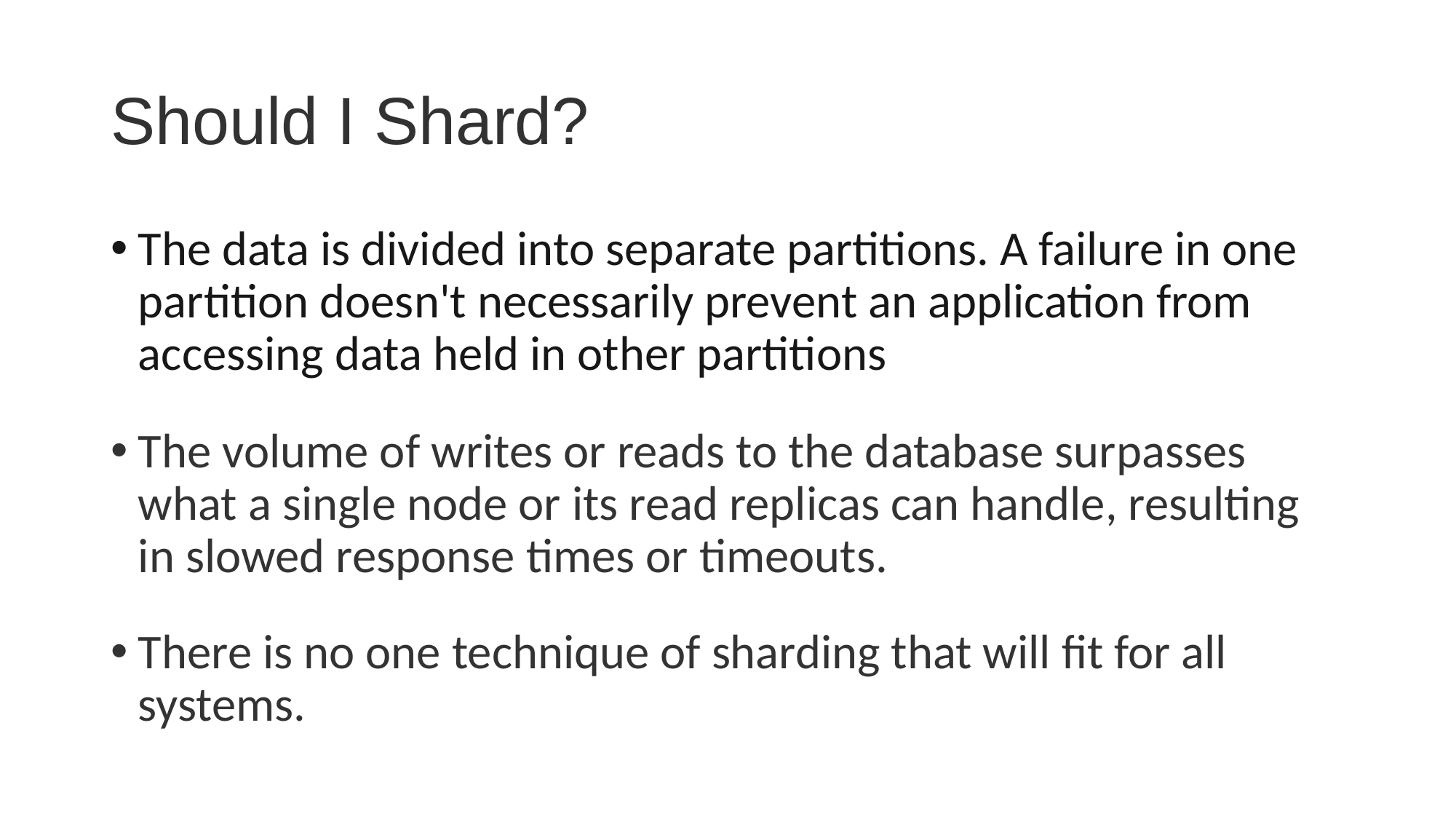

# Should I Shard?
The data is divided into separate partitions. A failure in one partition doesn't necessarily prevent an application from accessing data held in other partitions

The volume of writes or reads to the database surpasses what a single node or its read replicas can handle, resulting in slowed response times or timeouts.

There is no one technique of sharding that will fit for all systems.